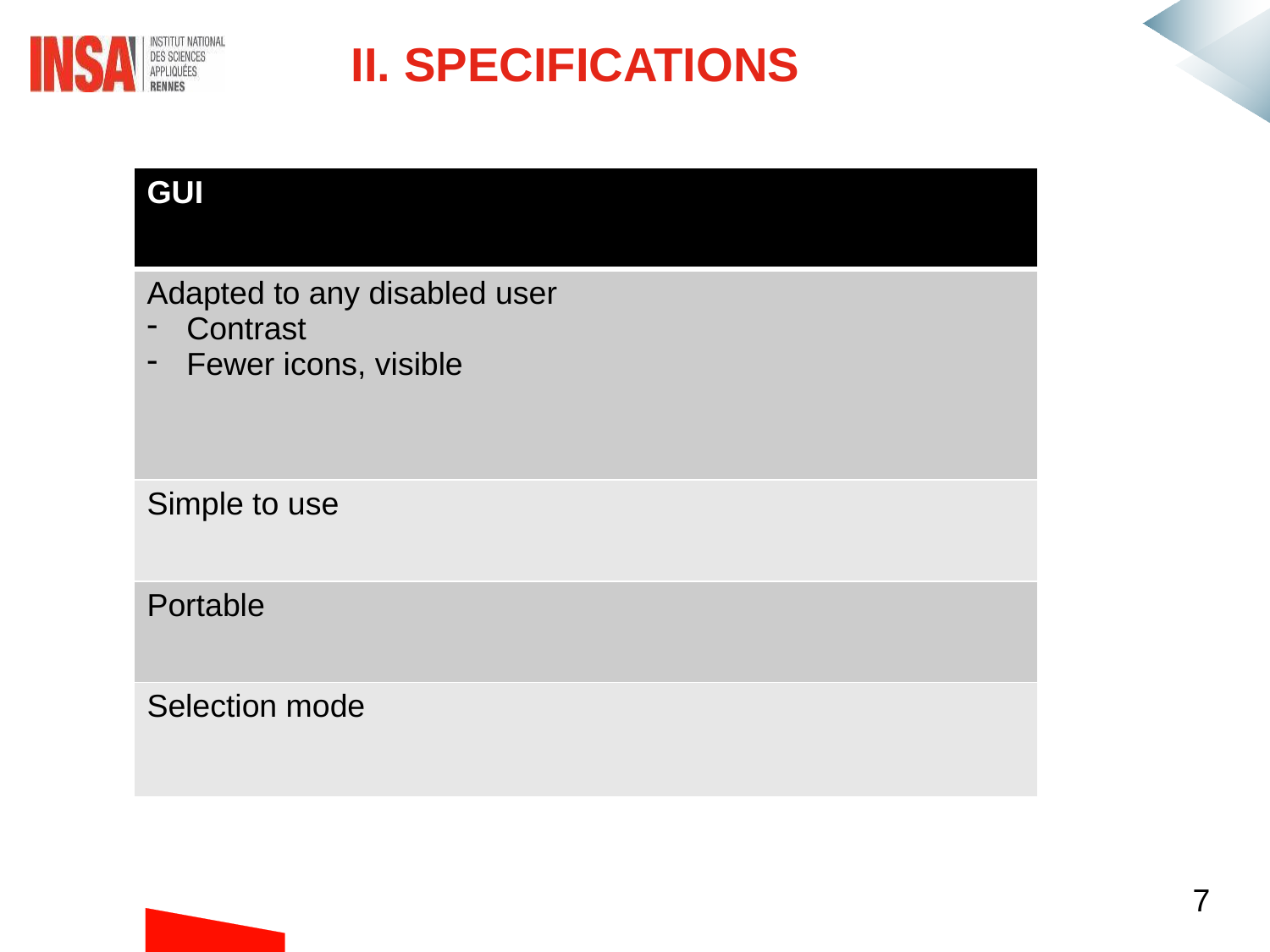

# II. Specifications
| GUI |
| --- |
| Adapted to any disabled user Contrast Fewer icons, visible |
| Simple to use |
| Portable |
| Selection mode |
7